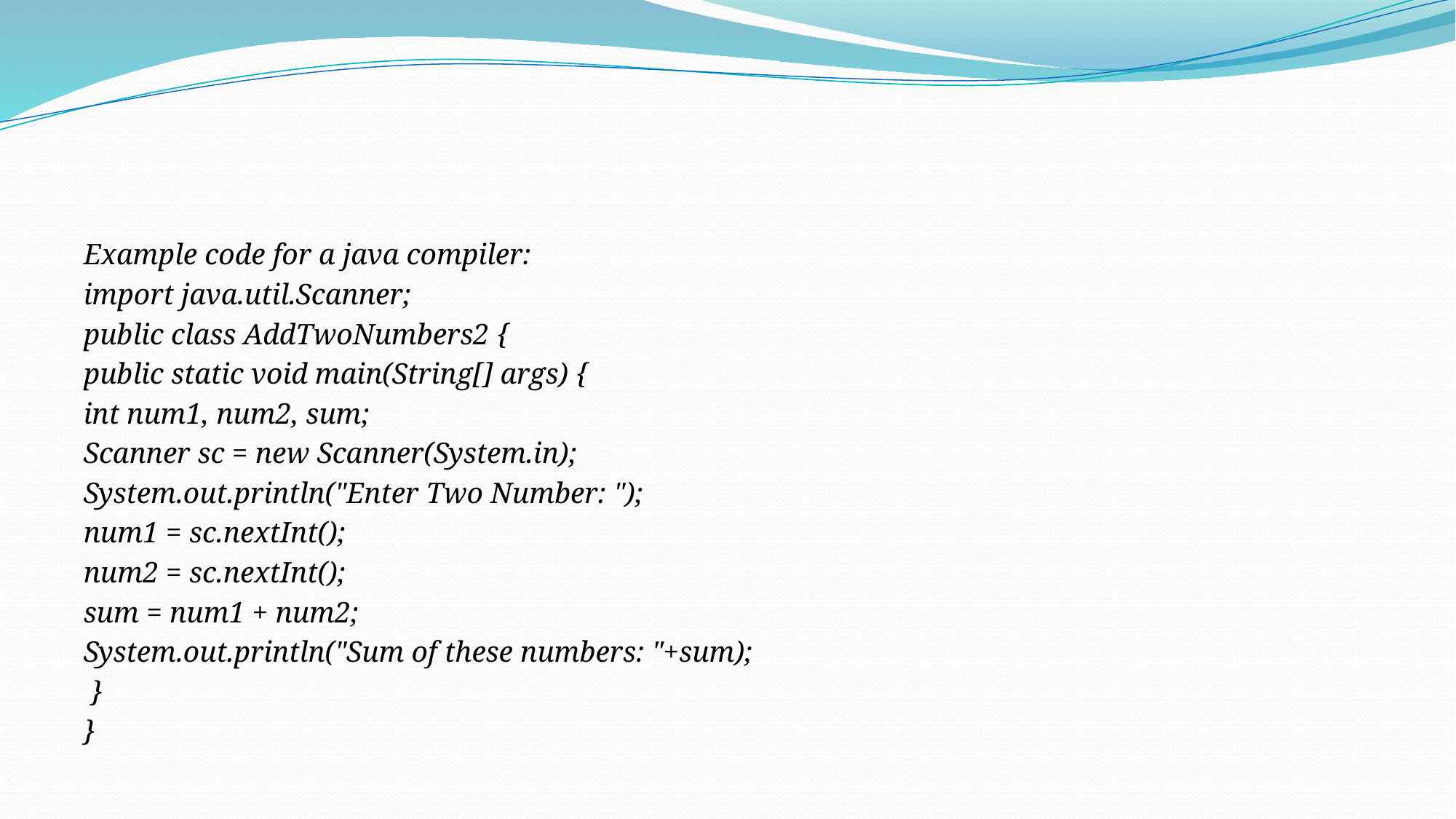

#
Example code for a java compiler:
import java.util.Scanner;
public class AddTwoNumbers2 {
public static void main(String[] args) {
int num1, num2, sum;
Scanner sc = new Scanner(System.in);
System.out.println("Enter Two Number: ");
num1 = sc.nextInt();
num2 = sc.nextInt();
sum = num1 + num2;
System.out.println("Sum of these numbers: "+sum);
 }
}